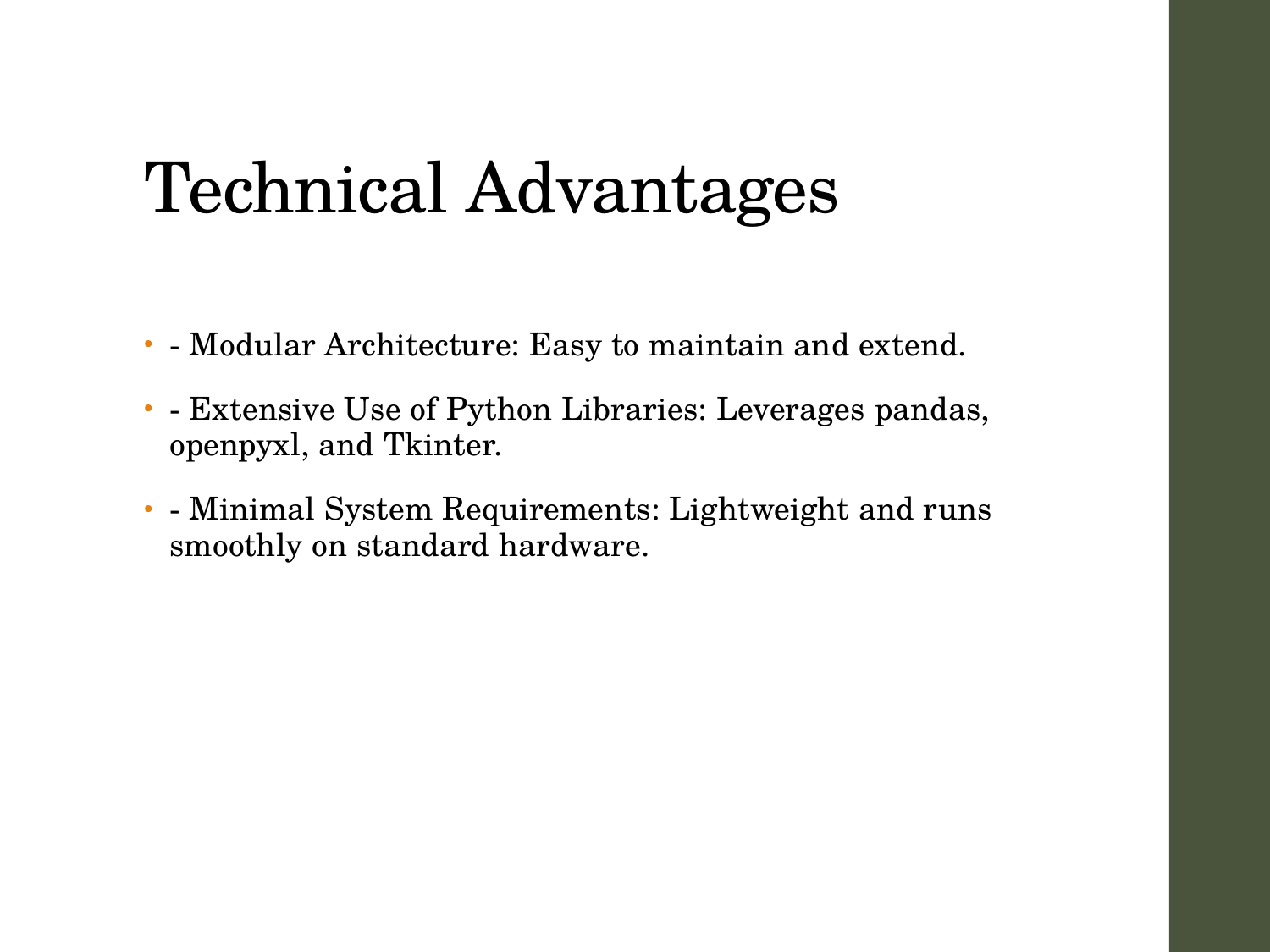

# Technical Advantages

- Modular Architecture: Easy to maintain and extend.
- Extensive Use of Python Libraries: Leverages pandas, openpyxl, and Tkinter.
- Minimal System Requirements: Lightweight and runs smoothly on standard hardware.